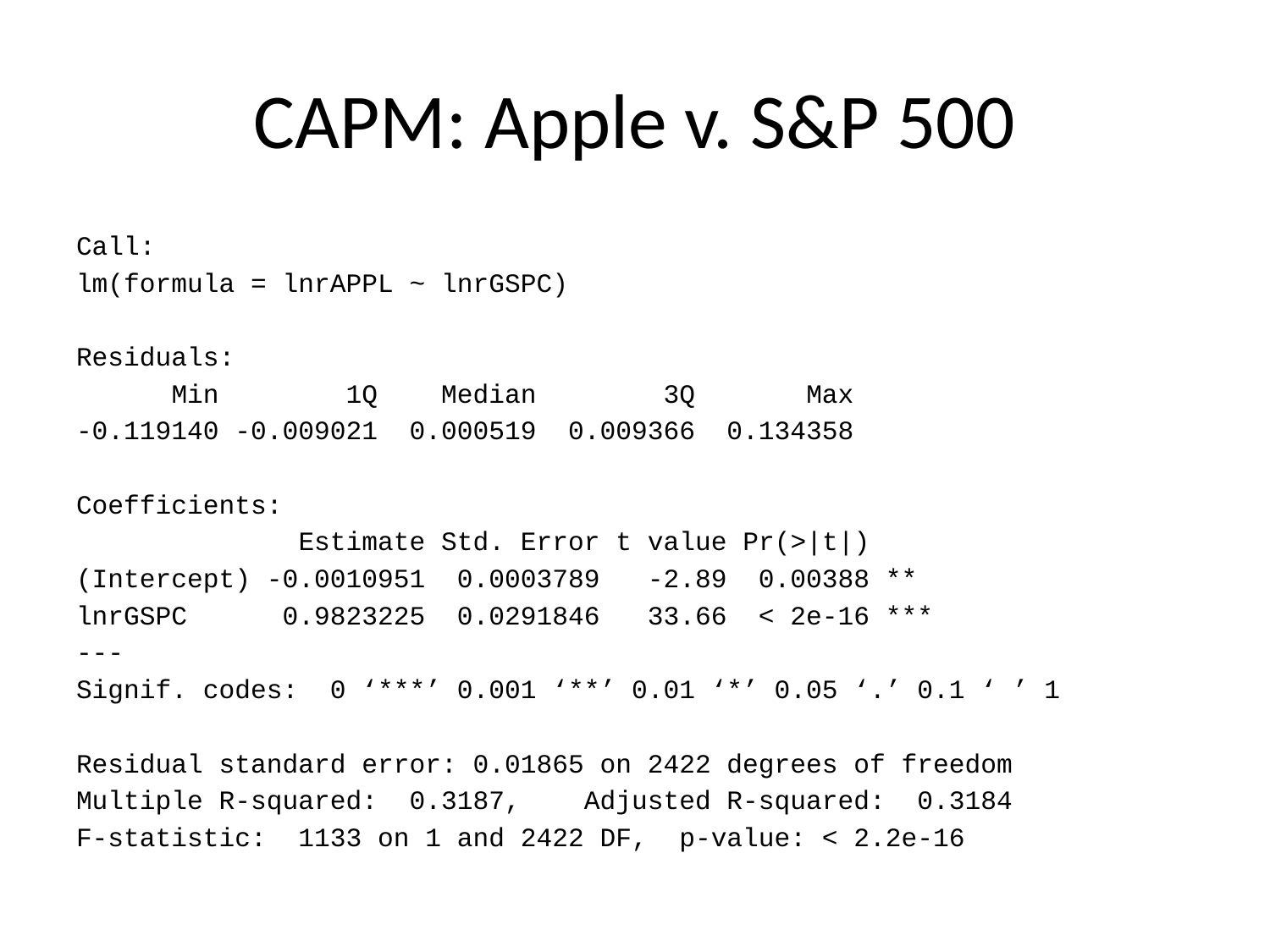

# CAPM: Apple v. S&P 500
Call:
lm(formula = lnrAPPL ~ lnrGSPC)

Residuals:
      Min        1Q    Median        3Q       Max
-0.119140 -0.009021  0.000519  0.009366  0.134358

Coefficients:
              Estimate Std. Error t value Pr(>|t|)
(Intercept) -0.0010951  0.0003789   -2.89  0.00388 **
lnrGSPC      0.9823225  0.0291846   33.66  < 2e-16 ***
---
Signif. codes:  0 ‘***’ 0.001 ‘**’ 0.01 ‘*’ 0.05 ‘.’ 0.1 ‘ ’ 1

Residual standard error: 0.01865 on 2422 degrees of freedom
Multiple R-squared:  0.3187,    Adjusted R-squared:  0.3184
F-statistic:  1133 on 1 and 2422 DF,  p-value: < 2.2e-16